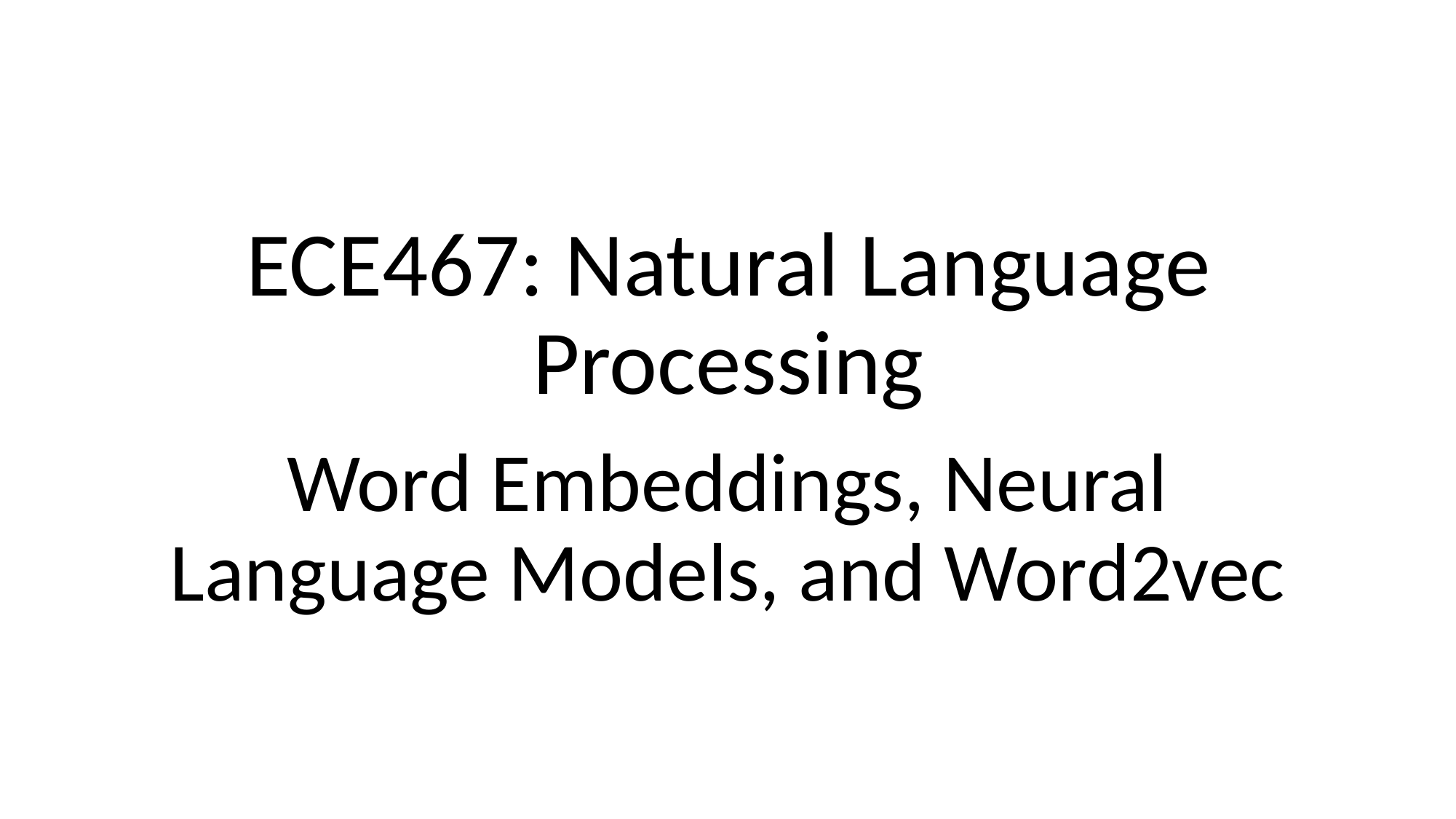

# ECE467: Natural Language Processing
Word Embeddings, Neural Language Models, and Word2vec